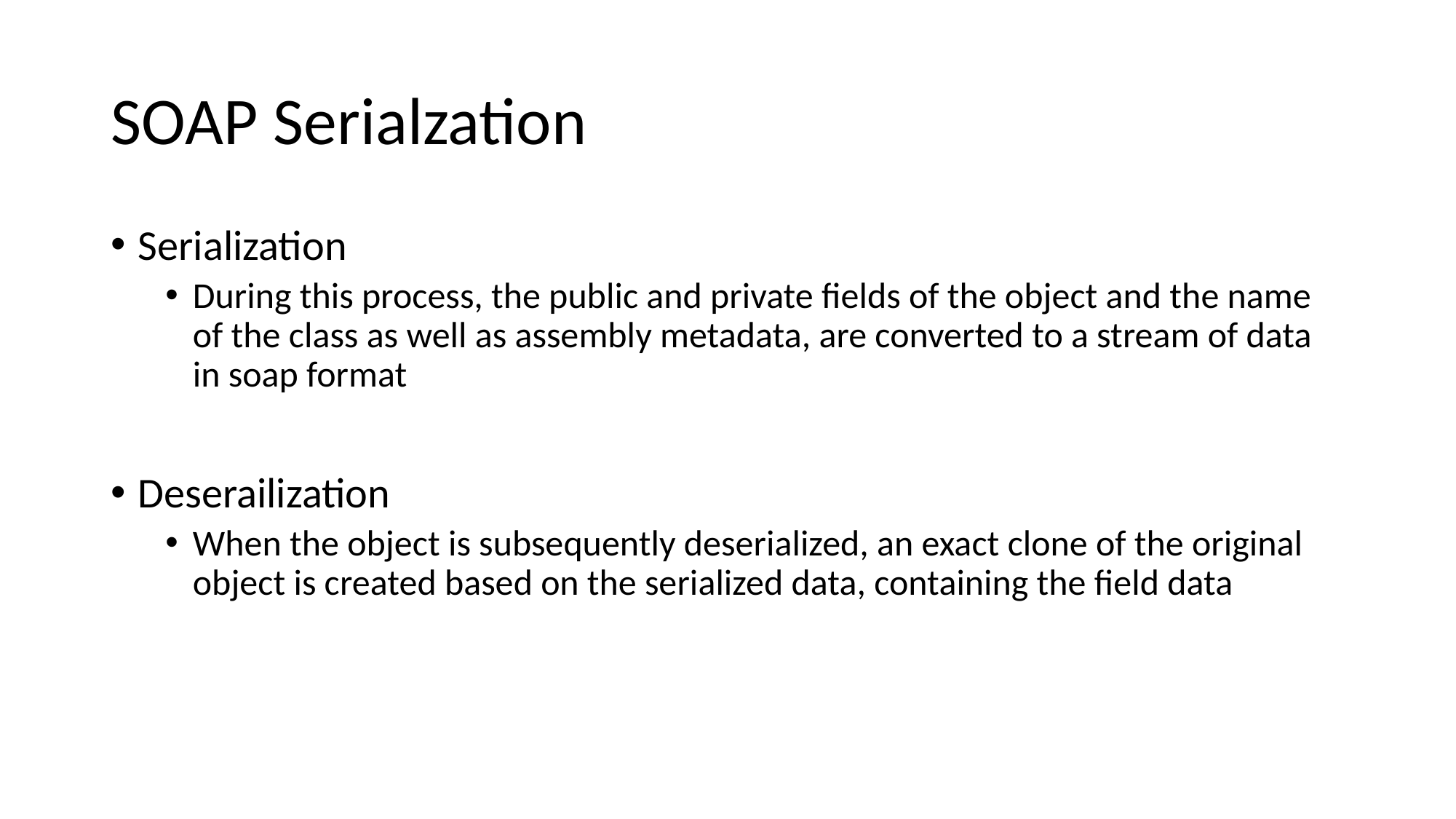

# SOAP Serialzation
Serialization
During this process, the public and private fields of the object and the name of the class as well as assembly metadata, are converted to a stream of data in soap format

Deserailization
When the object is subsequently deserialized, an exact clone of the original object is created based on the serialized data, containing the field data